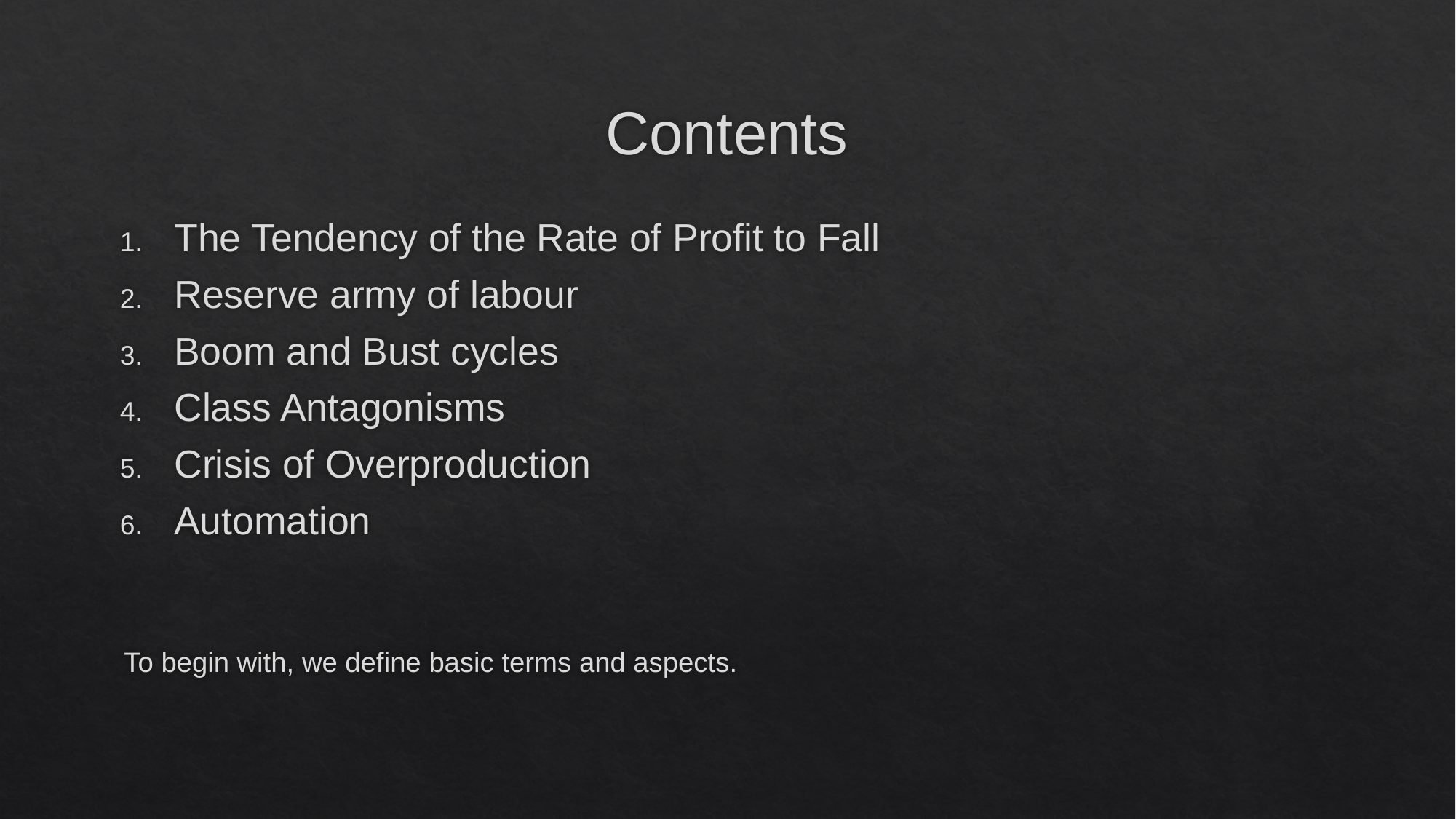

# Contents
The Tendency of the Rate of Profit to Fall
Reserve army of labour
Boom and Bust cycles
Class Antagonisms
Crisis of Overproduction
Automation

To begin with, we define basic terms and aspects.